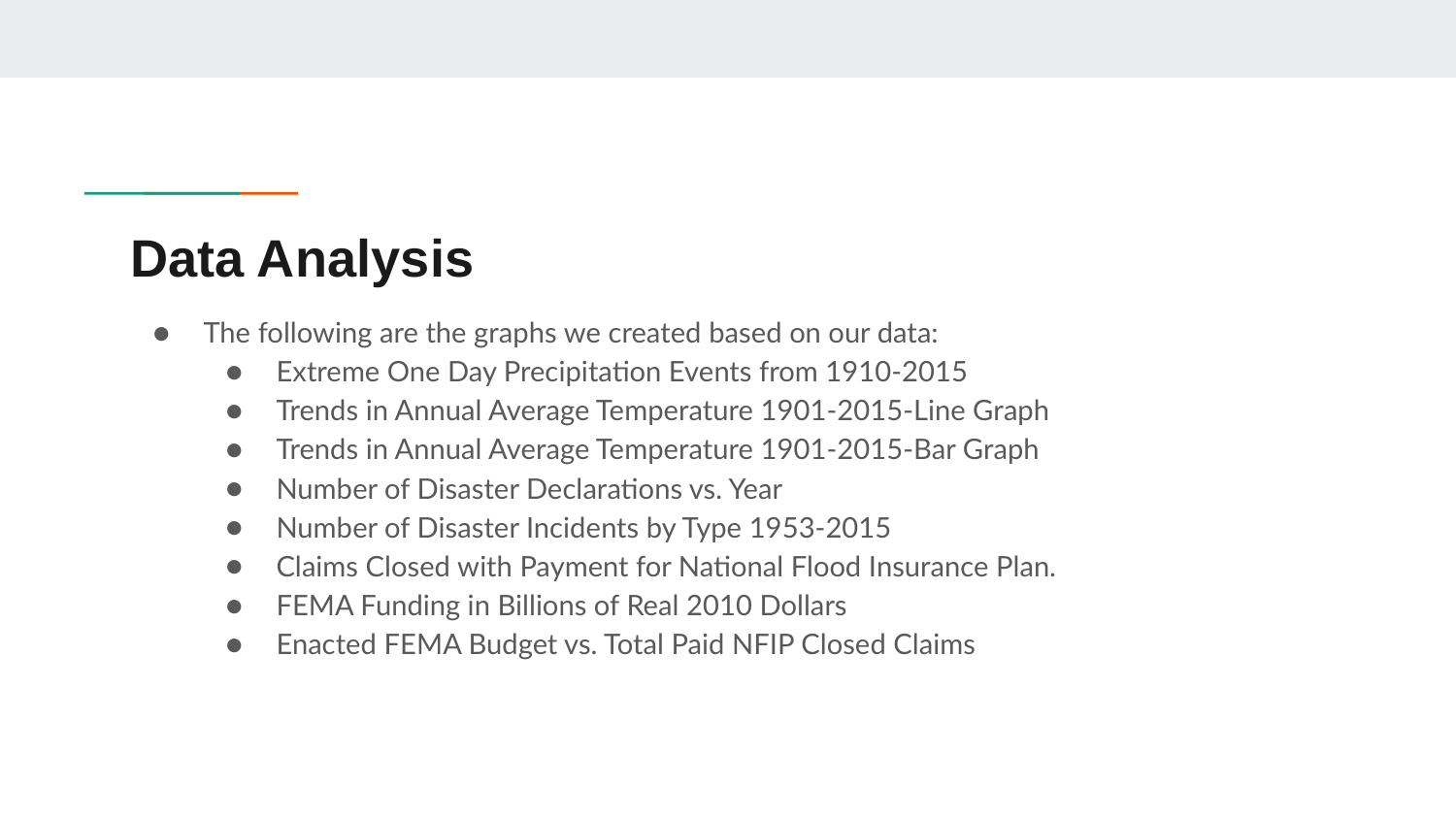

# Data Analysis
The following are the graphs we created based on our data:
Extreme One Day Precipitation Events from 1910-2015
Trends in Annual Average Temperature 1901-2015-Line Graph
Trends in Annual Average Temperature 1901-2015-Bar Graph
Number of Disaster Declarations vs. Year
Number of Disaster Incidents by Type 1953-2015
Claims Closed with Payment for National Flood Insurance Plan.
FEMA Funding in Billions of Real 2010 Dollars
Enacted FEMA Budget vs. Total Paid NFIP Closed Claims